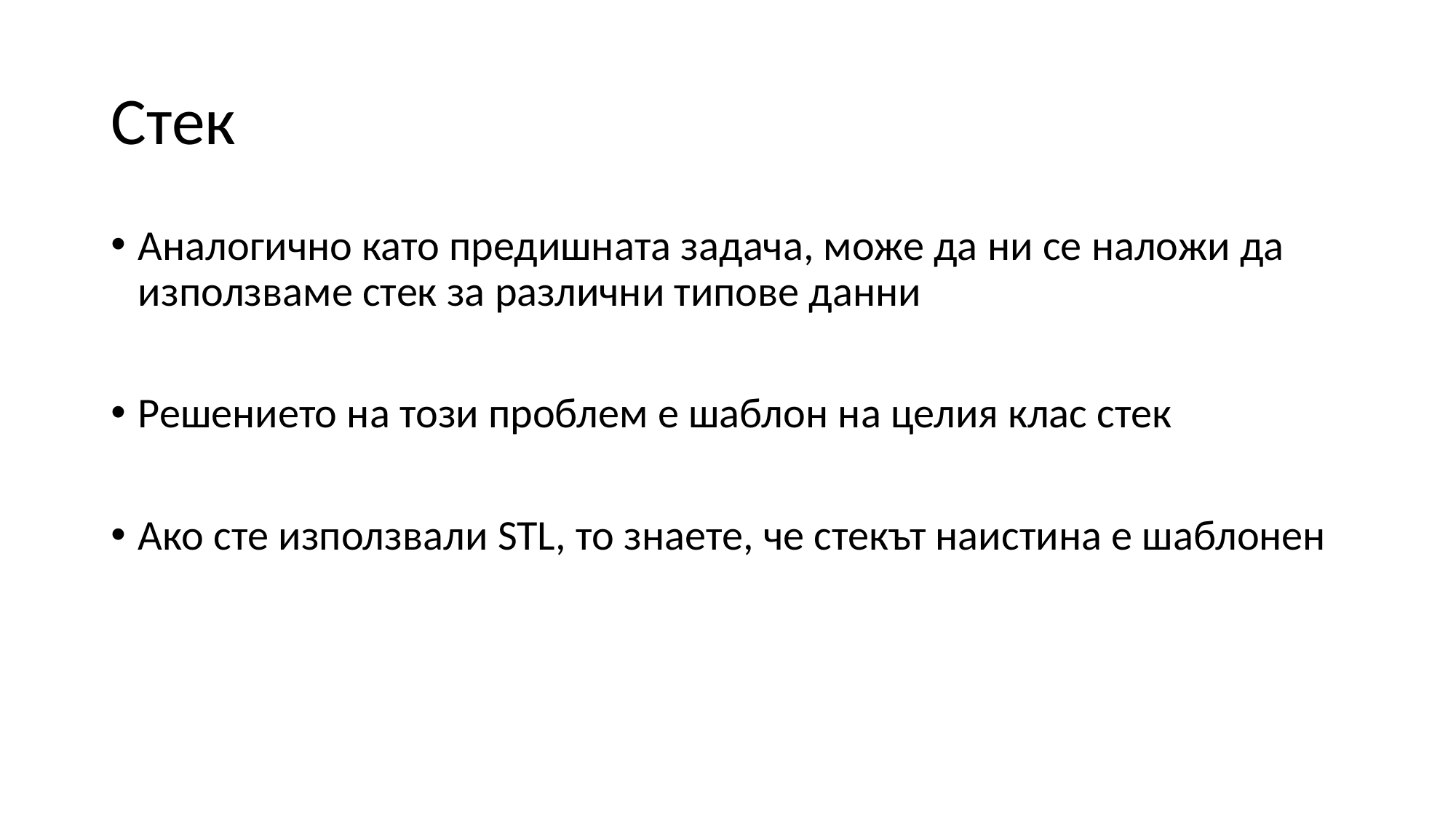

# Стек
Аналогично като предишната задача, може да ни се наложи да използваме стек за различни типове данни

Решението на този проблем е шаблон на целия клас стек

Ако сте използвали STL, то знаете, че стекът наистина е шаблонен